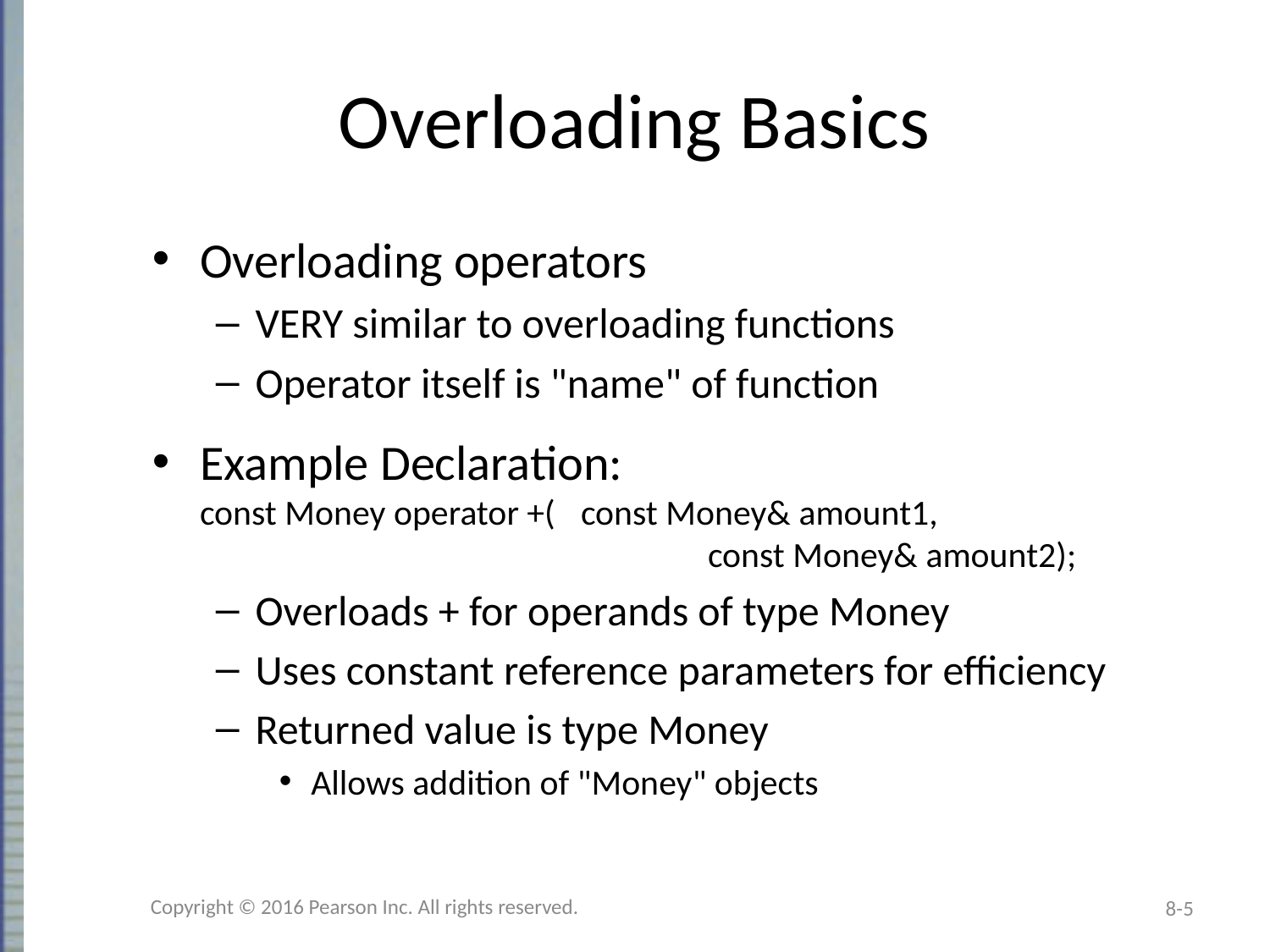

# Overloading Basics
Overloading operators
VERY similar to overloading functions
Operator itself is "name" of function
Example Declaration:
const Money operator +(	const Money& amount1,
			        	const Money& amount2);
Overloads + for operands of type Money
Uses constant reference parameters for efficiency
Returned value is type Money
Allows addition of "Money" objects
Copyright © 2016 Pearson Inc. All rights reserved.
8-5